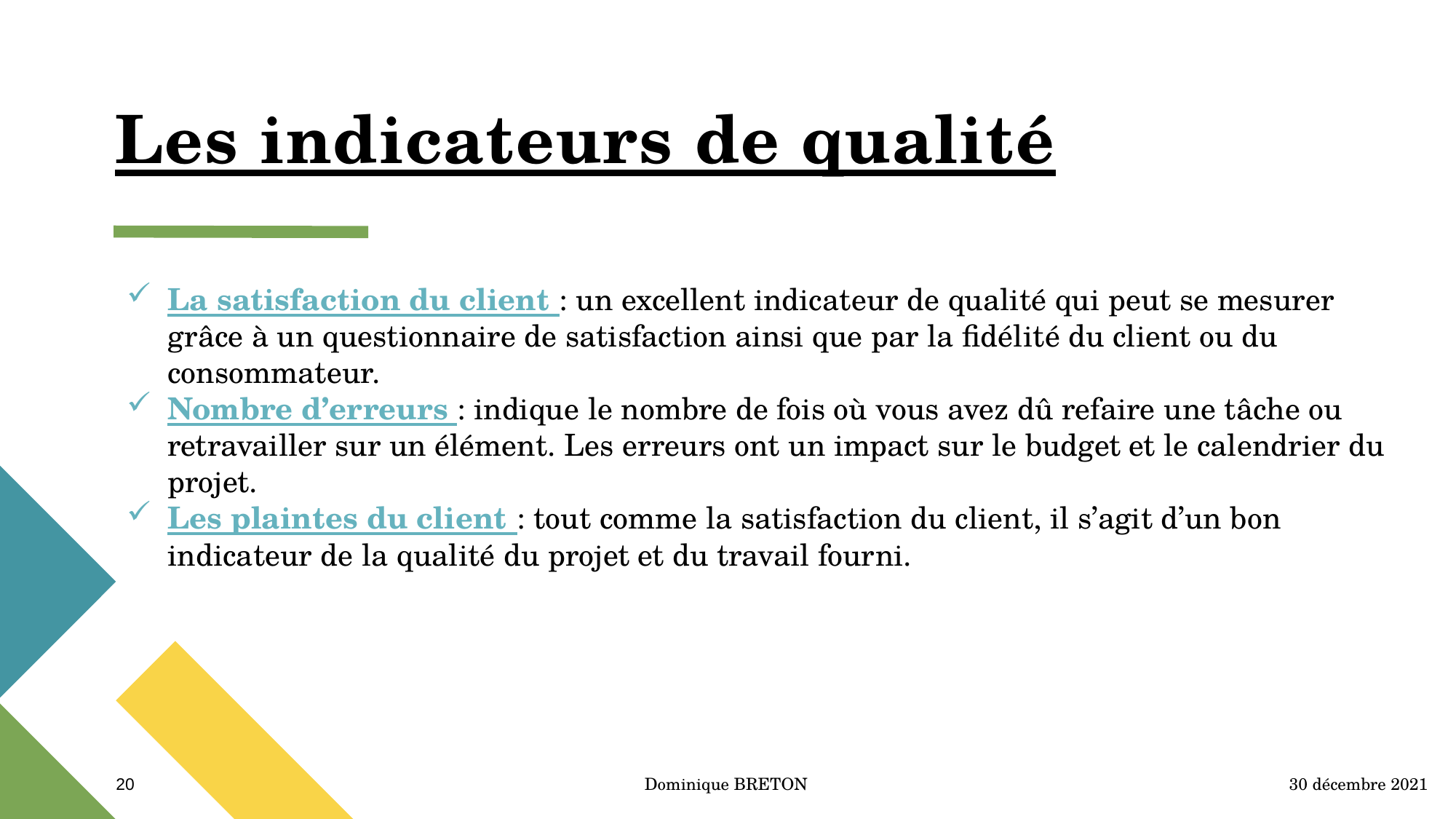

# Les indicateurs de qualité

La satisfaction du client : un excellent indicateur de qualité qui peut se mesurer grâce à un questionnaire de satisfaction ainsi que par la fidélité du client ou du consommateur.
Nombre d’erreurs : indique le nombre de fois où vous avez dû refaire une tâche ou retravailler sur un élément. Les erreurs ont un impact sur le budget et le calendrier du projet.
Les plaintes du client : tout comme la satisfaction du client, il s’agit d’un bon indicateur de la qualité du projet et du travail fourni.
20
Dominique BRETON
30 décembre 2021